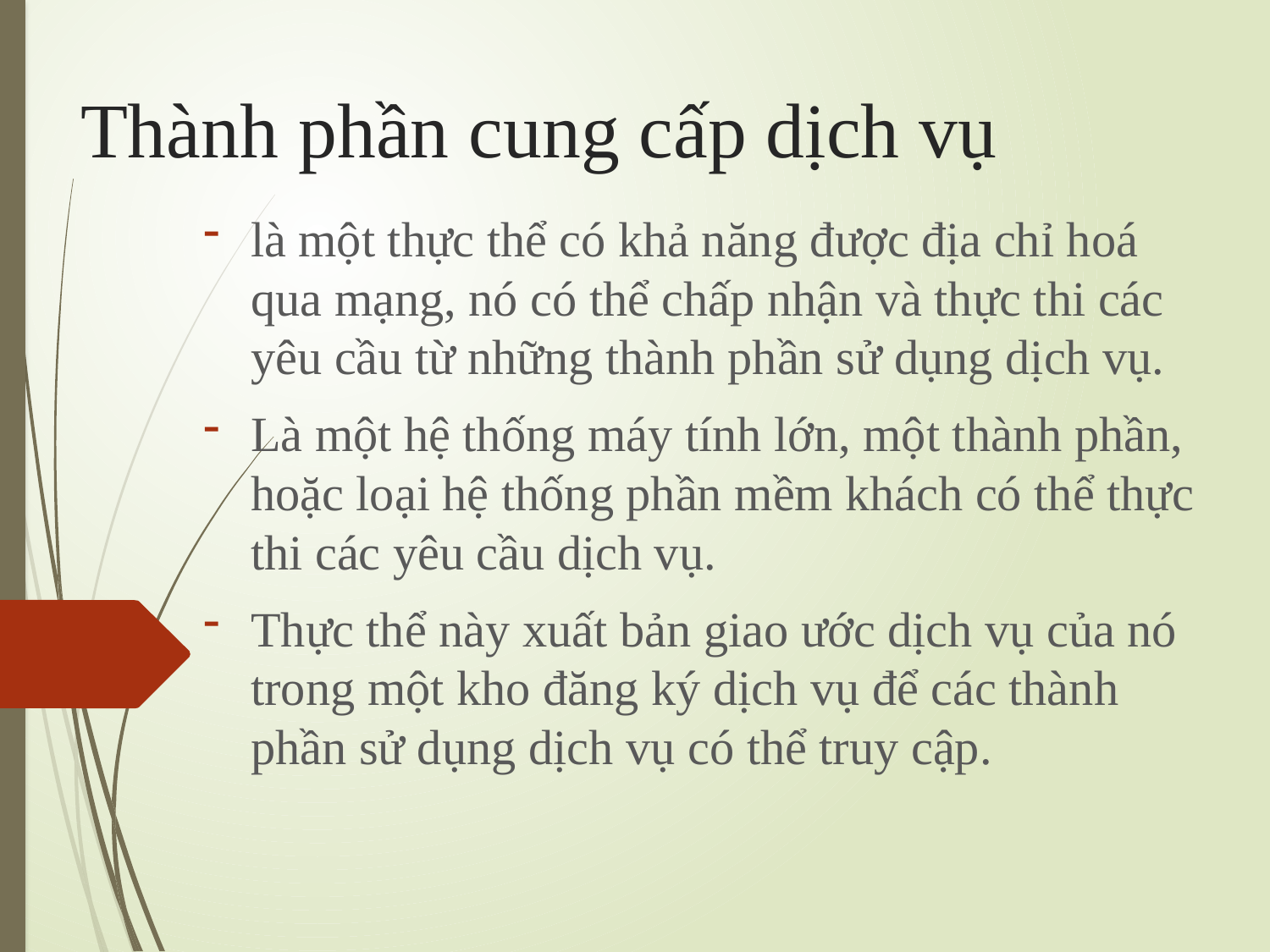

# Thành phần cung cấp dịch vụ
là một thực thể có khả năng được địa chỉ hoá qua mạng, nó có thể chấp nhận và thực thi các yêu cầu từ những thành phần sử dụng dịch vụ.
Là một hệ thống máy tính lớn, một thành phần, hoặc loại hệ thống phần mềm khách có thể thực thi các yêu cầu dịch vụ.
Thực thể này xuất bản giao ước dịch vụ của nó trong một kho đăng ký dịch vụ để các thành phần sử dụng dịch vụ có thể truy cập.